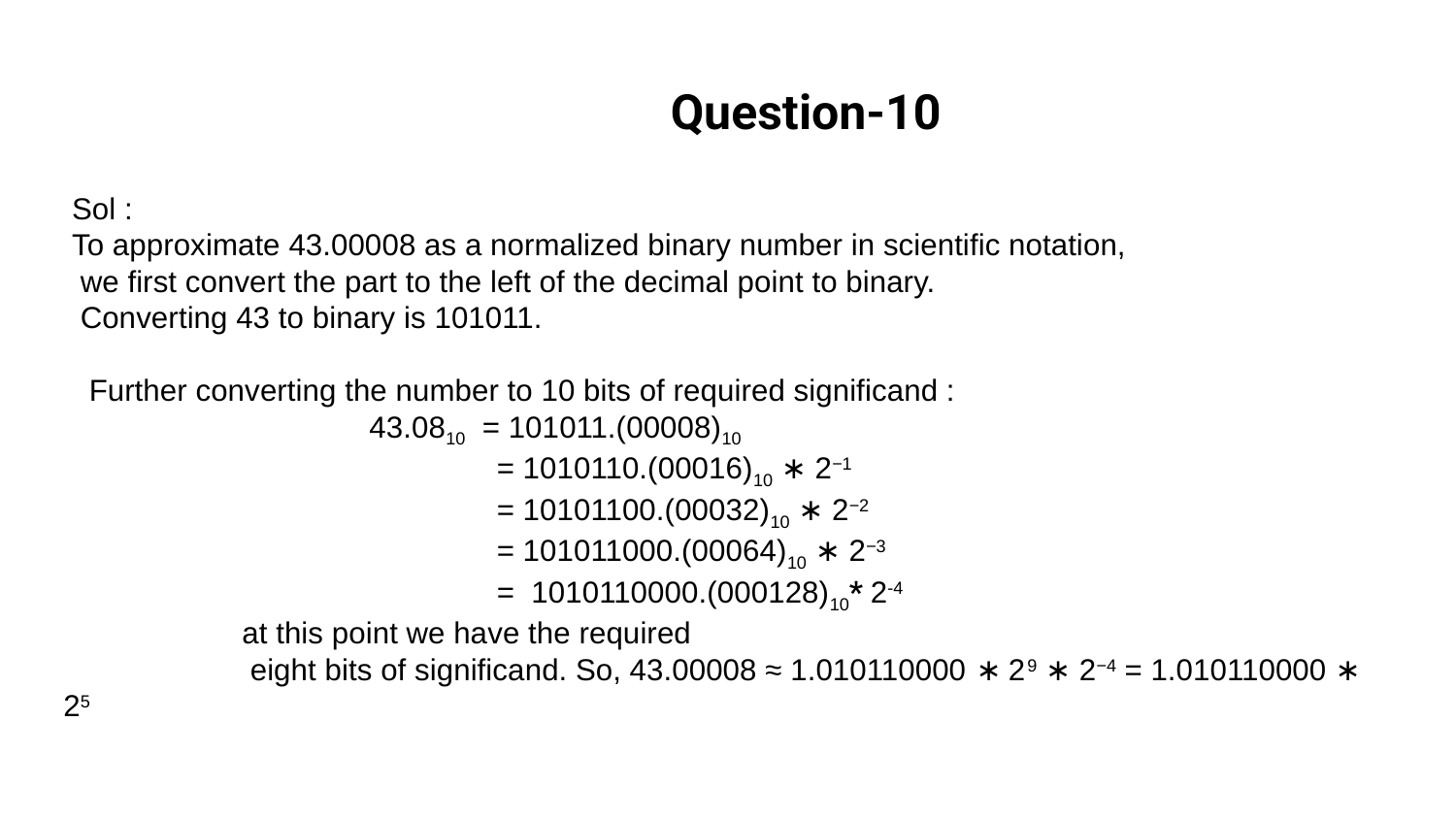

Question-10

 Sol :
 To approximate 43.00008 as a normalized binary number in scientific notation,
  we first convert the part to the left of the decimal point to binary.
  Converting 43 to binary is 101011.

   Further converting the number to 10 bits of required significand :
                                    43.0810  = 101011.(00008)10
                                                   = 1010110.(00016)10 ∗ 2−1
                                                   = 10101100.(00032)10 ∗ 2−2
                                                   = 101011000.(00064)10 ∗ 2−3
                                                   =  1010110000.(000128)10* 2-4
                     at this point we have the required
                      eight bits of significand. So, 43.00008 ≈ 1.010110000 ∗ 29 ∗ 2−4 = 1.010110000 ∗ 25